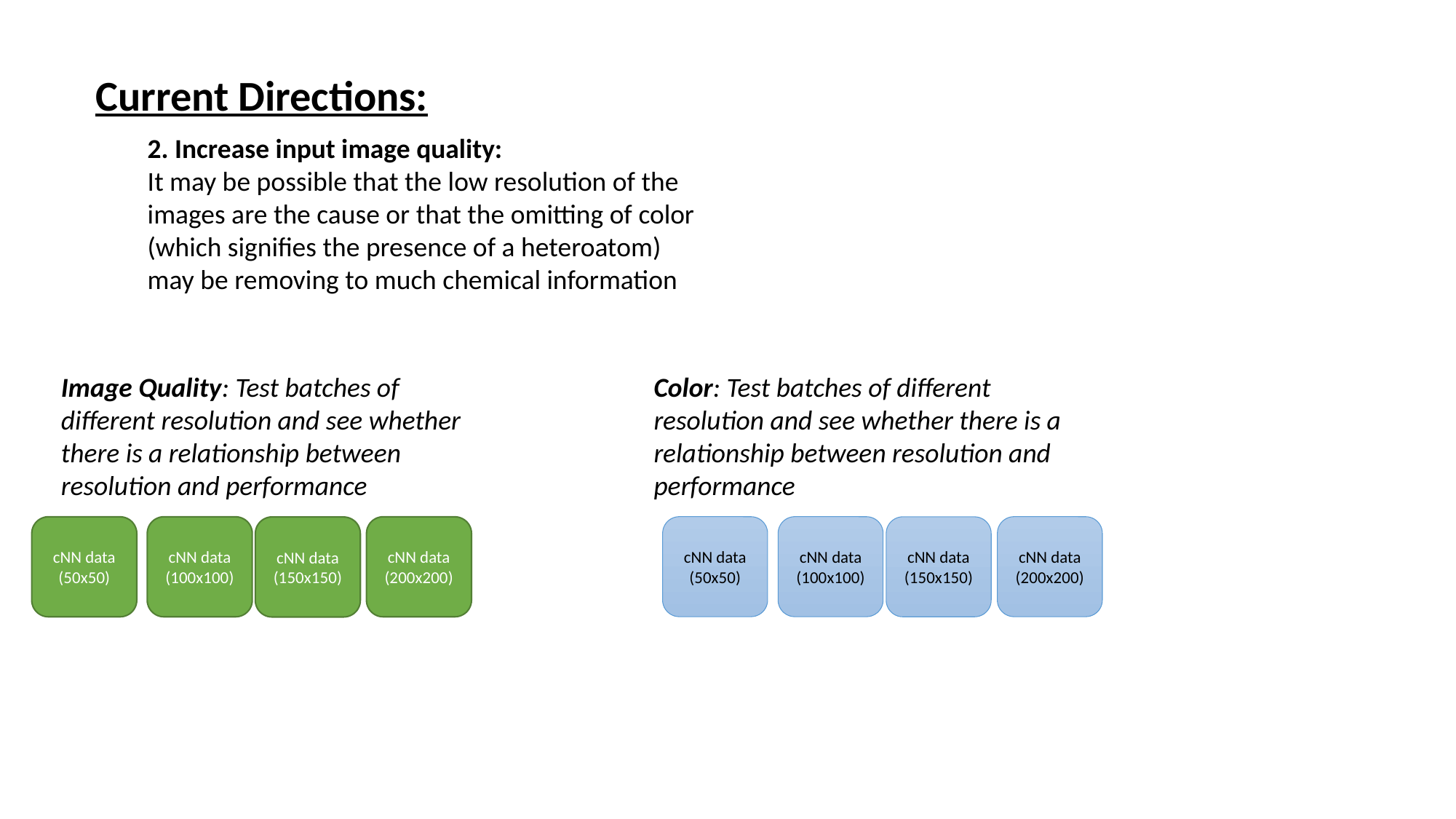

Current Directions:
2. Increase input image quality:
It may be possible that the low resolution of the images are the cause or that the omitting of color (which signifies the presence of a heteroatom) may be removing to much chemical information
Image Quality: Test batches of different resolution and see whether there is a relationship between resolution and performance
Color: Test batches of different resolution and see whether there is a relationship between resolution and performance
cNN data (50x50)
cNN data (100x100)
cNN data (200x200)
cNN data (50x50)
cNN data (100x100)
cNN data (200x200)
cNN data (150x150)
cNN data (150x150)